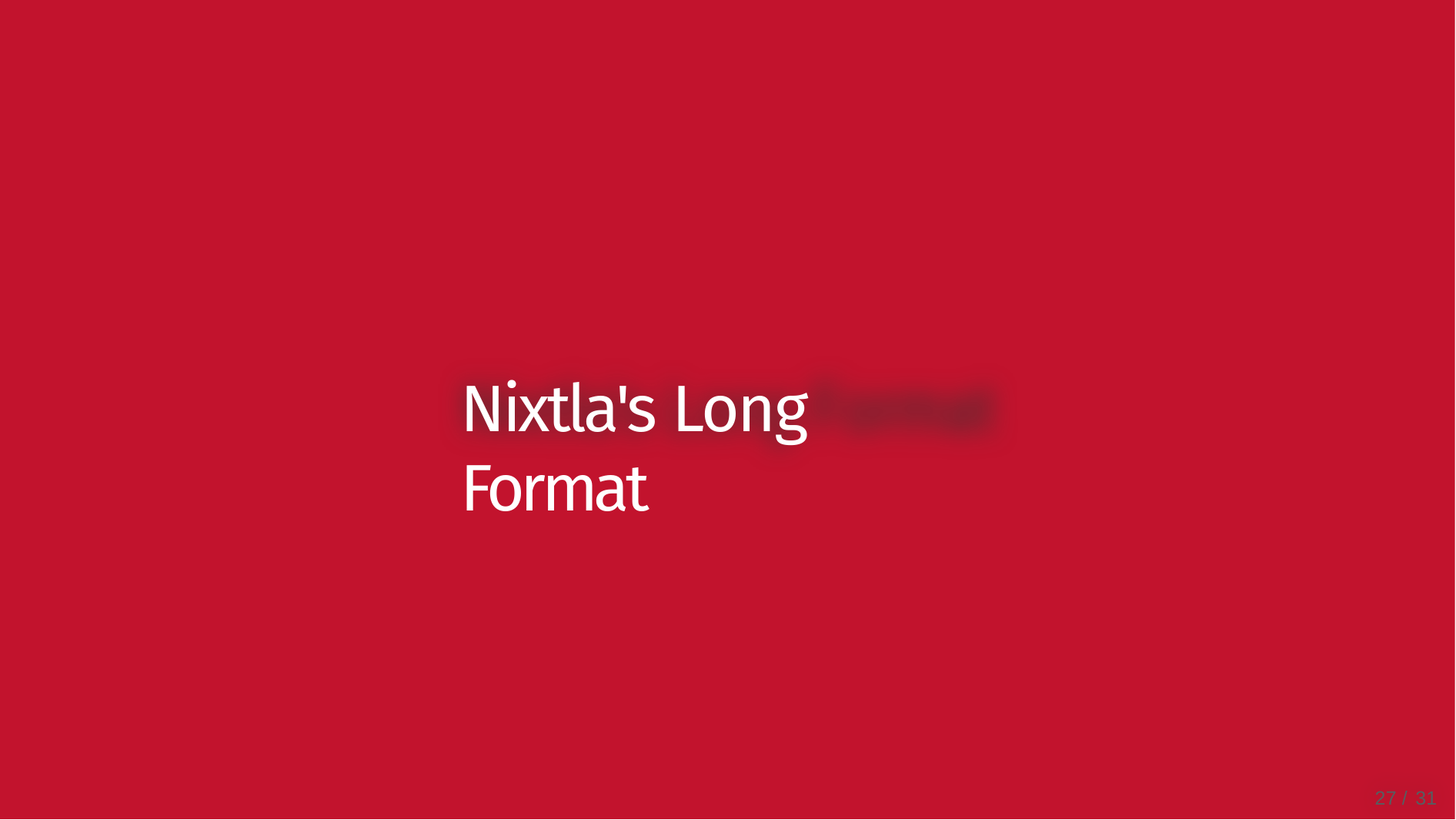

# Nixtla's Long Format

27 / 31